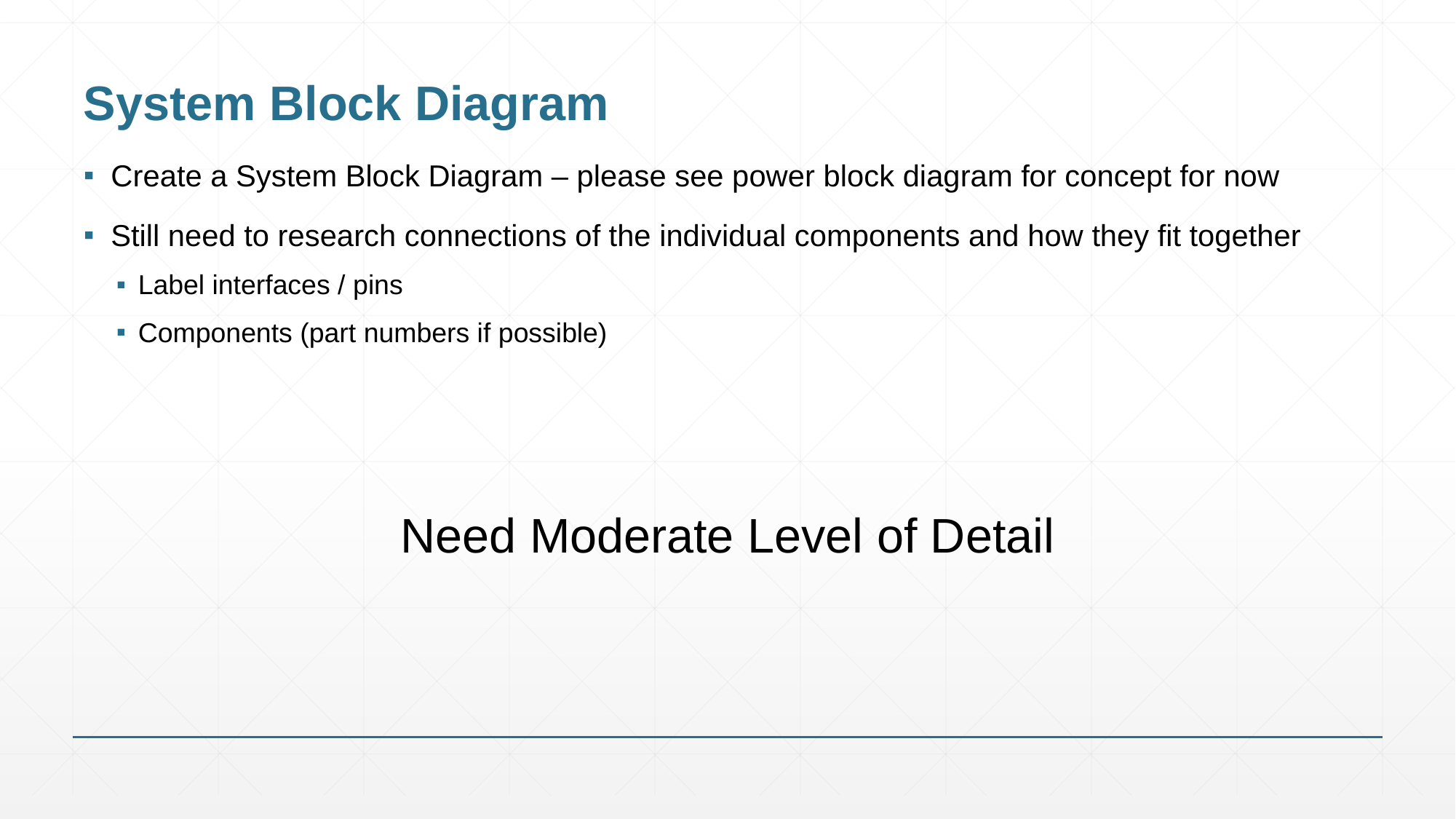

# System Block Diagram
Create a System Block Diagram – please see power block diagram for concept for now
Still need to research connections of the individual components and how they fit together
Label interfaces / pins
Components (part numbers if possible)
Need Moderate Level of Detail